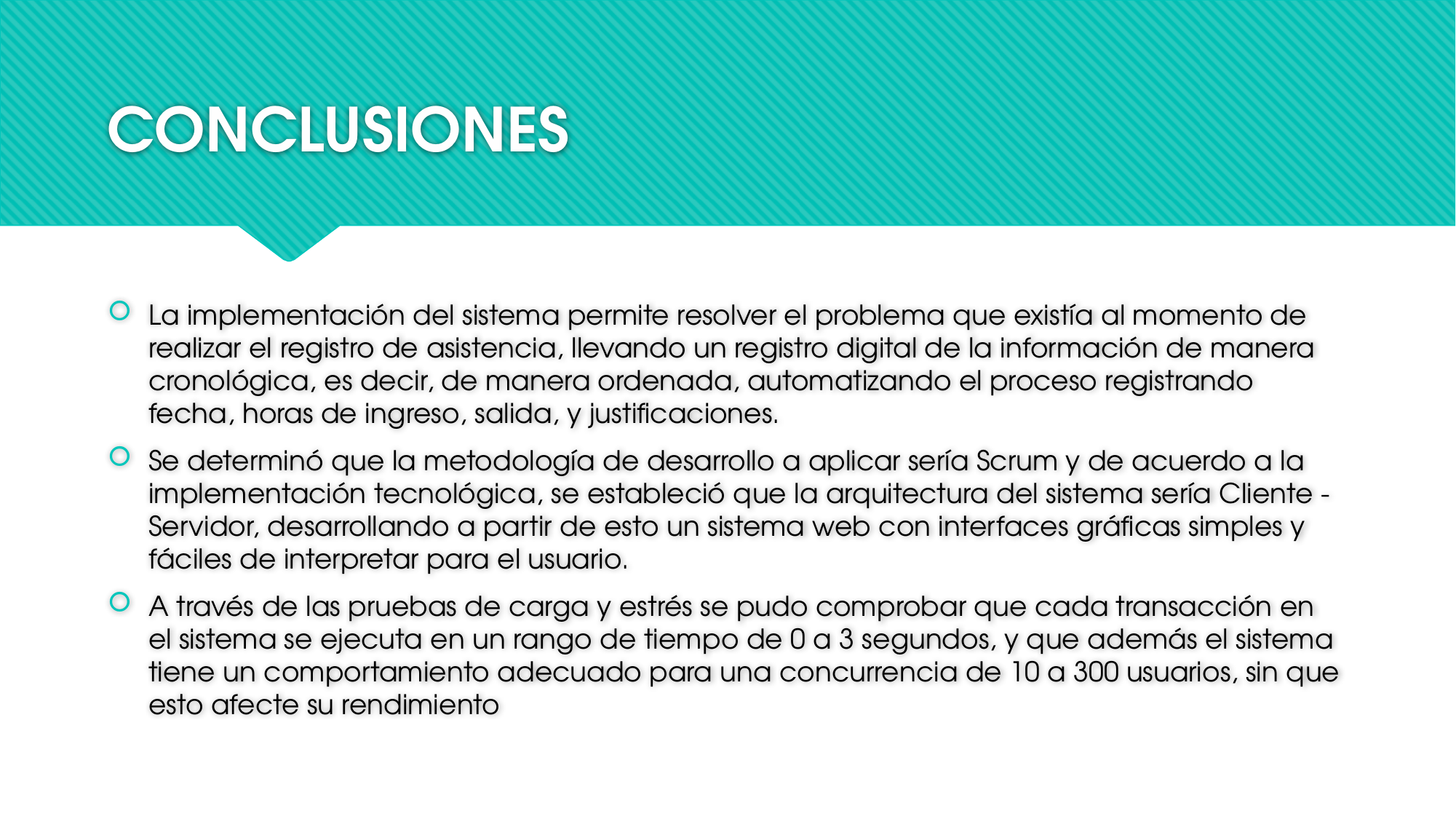

# CONCLUSIONES
La implementación del sistema permite resolver el problema que existía al momento de realizar el registro de asistencia, llevando un registro digital de la información de manera cronológica, es decir, de manera ordenada, automatizando el proceso registrando fecha, horas de ingreso, salida, y justificaciones.
Se determinó que la metodología de desarrollo a aplicar sería Scrum y de acuerdo a la implementación tecnológica, se estableció que la arquitectura del sistema sería Cliente - Servidor, desarrollando a partir de esto un sistema web con interfaces gráficas simples y fáciles de interpretar para el usuario.
A través de las pruebas de carga y estrés se pudo comprobar que cada transacción en el sistema se ejecuta en un rango de tiempo de 0 a 3 segundos, y que además el sistema tiene un comportamiento adecuado para una concurrencia de 10 a 300 usuarios, sin que esto afecte su rendimiento